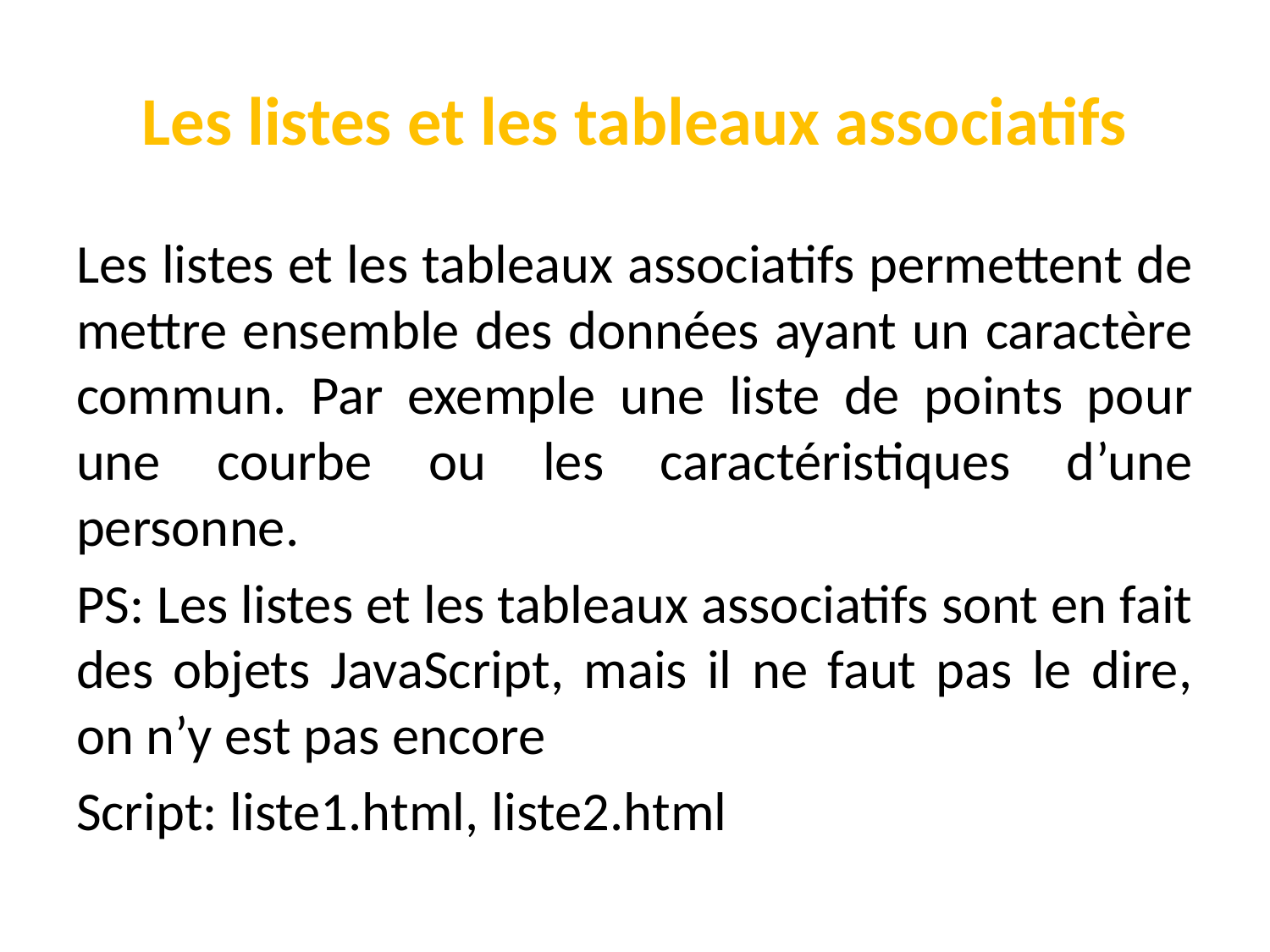

# Les listes et les tableaux associatifs
Les listes et les tableaux associatifs permettent de mettre ensemble des données ayant un caractère commun. Par exemple une liste de points pour une courbe ou les caractéristiques d’une personne.
PS: Les listes et les tableaux associatifs sont en fait des objets JavaScript, mais il ne faut pas le dire, on n’y est pas encore
Script: liste1.html, liste2.html